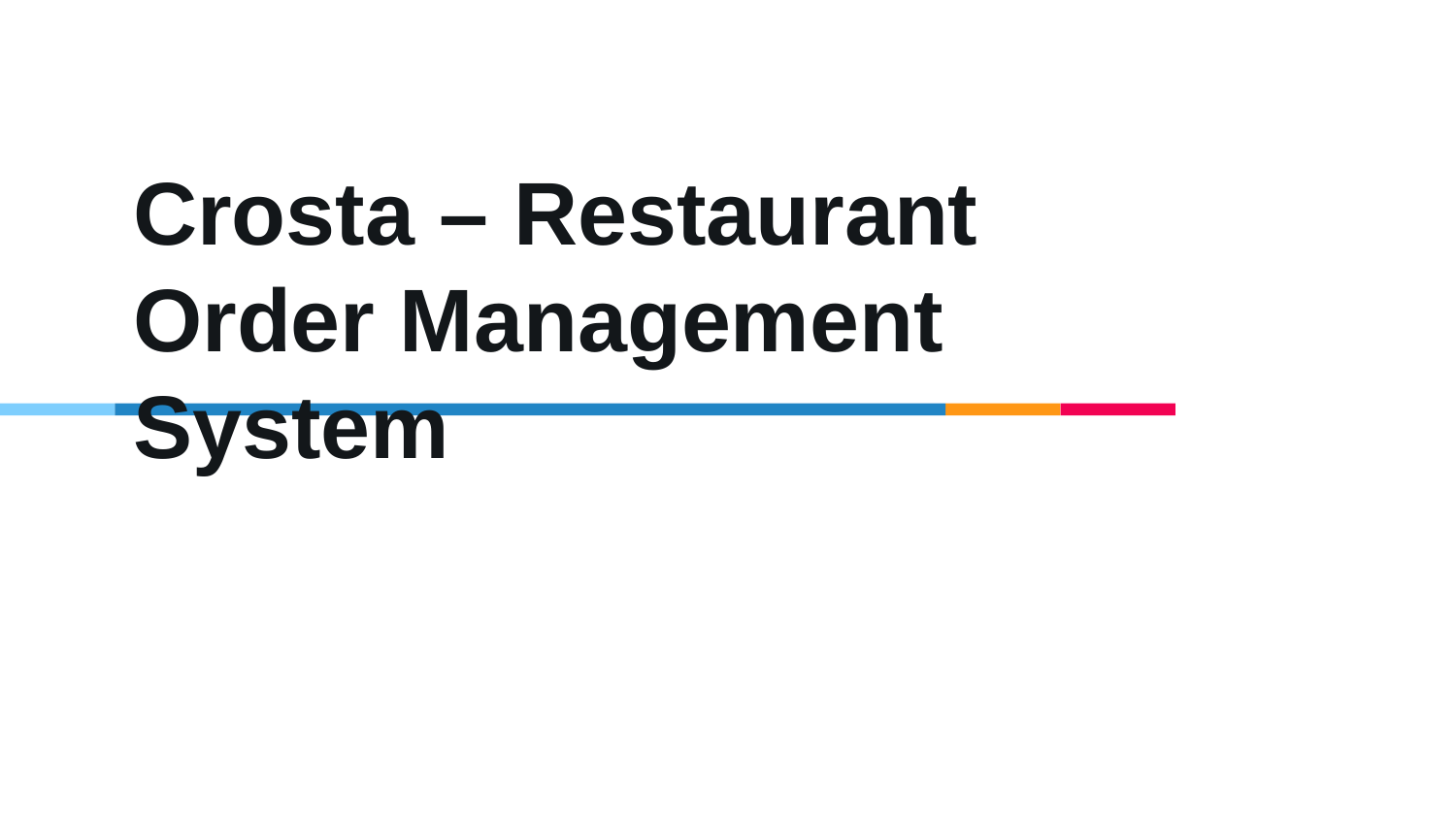

# Crosta – Restaurant Order Management System